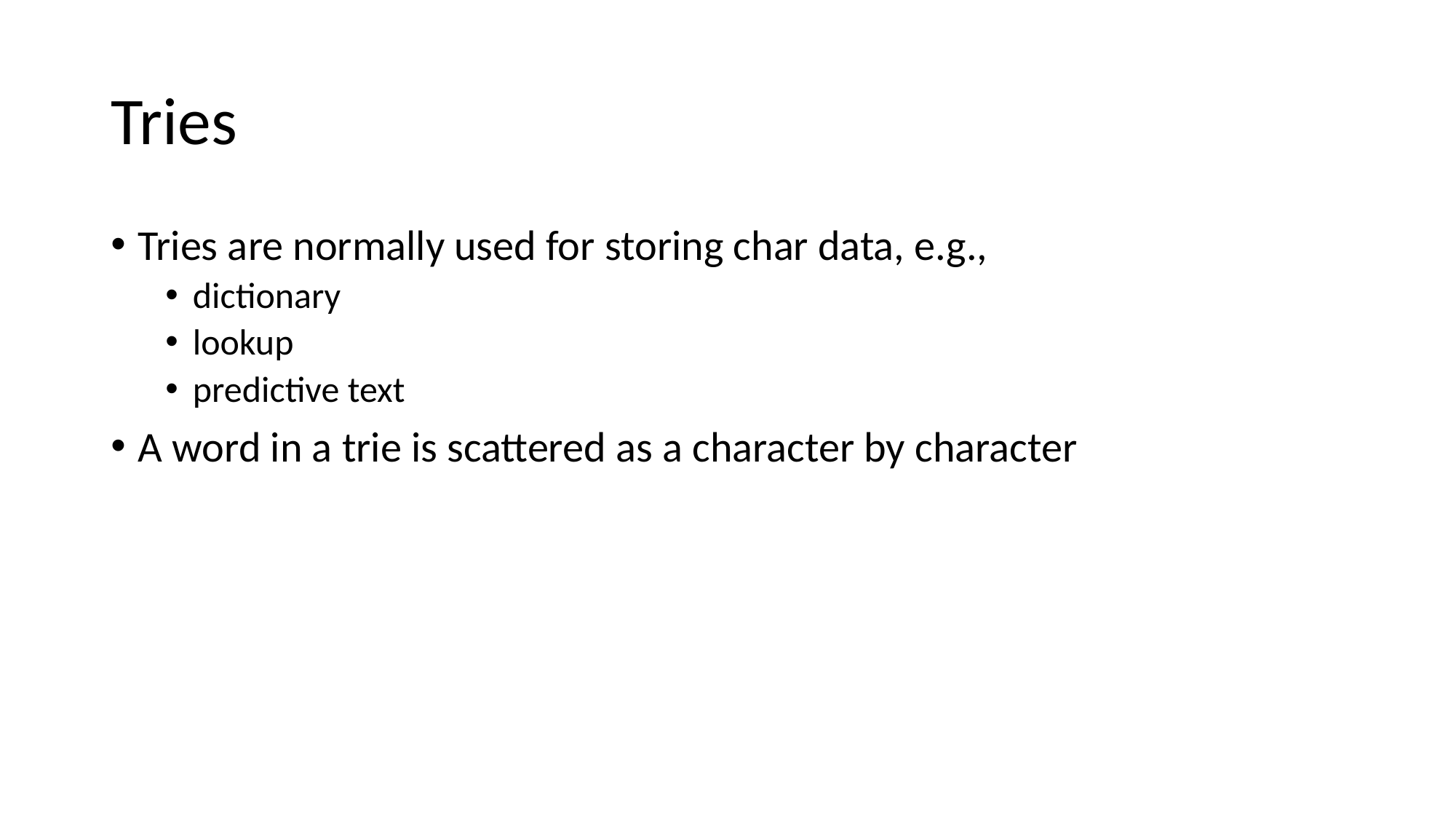

# Tries
Tries are normally used for storing char data, e.g.,
dictionary
lookup
predictive text
A word in a trie is scattered as a character by character